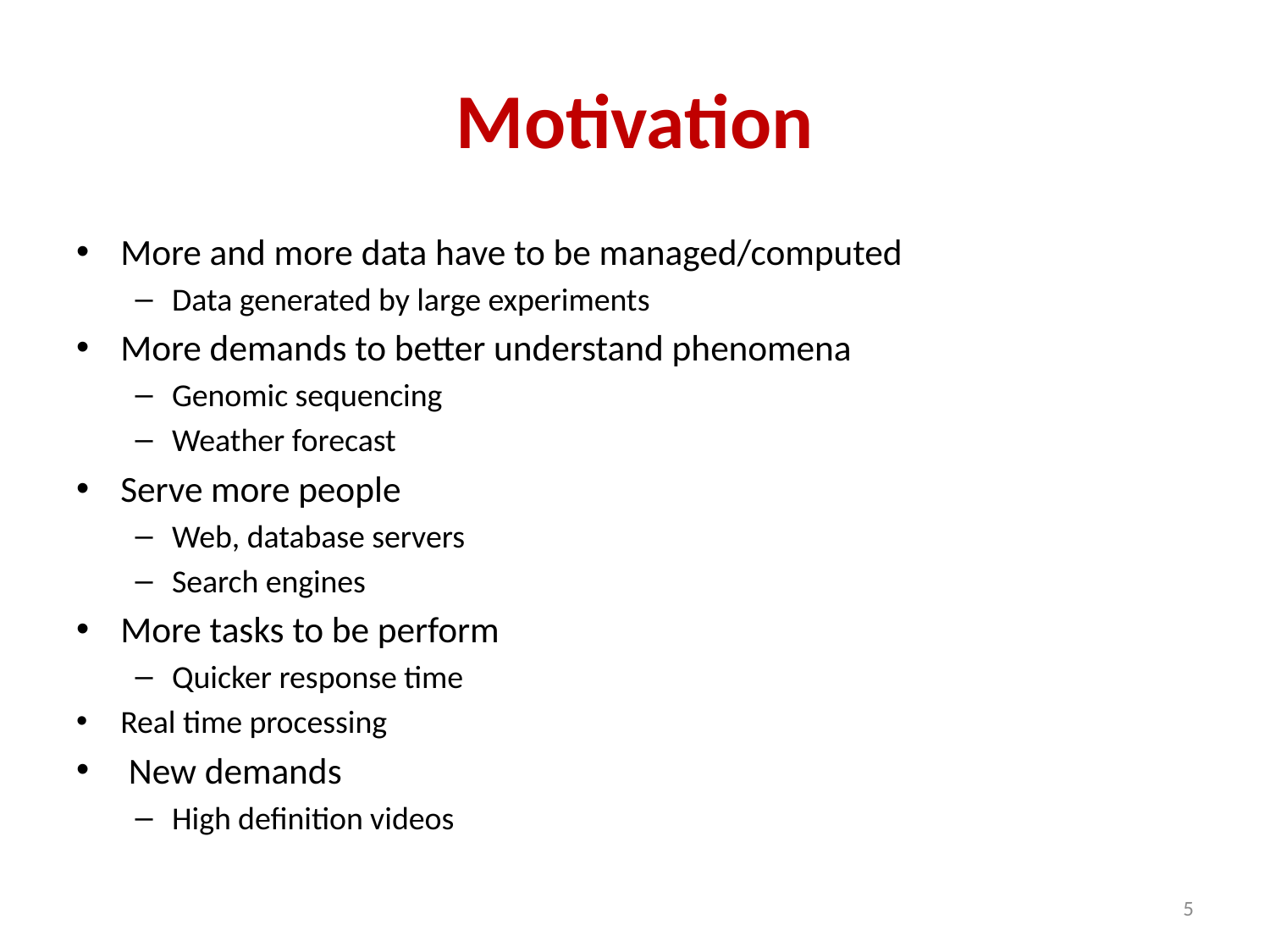

# Motivation
More and more data have to be managed/computed
Data generated by large experiments
More demands to better understand phenomena
Genomic sequencing
Weather forecast
Serve more people
Web, database servers
Search engines
More tasks to be perform
Quicker response time
Real time processing
 New demands
High definition videos
5